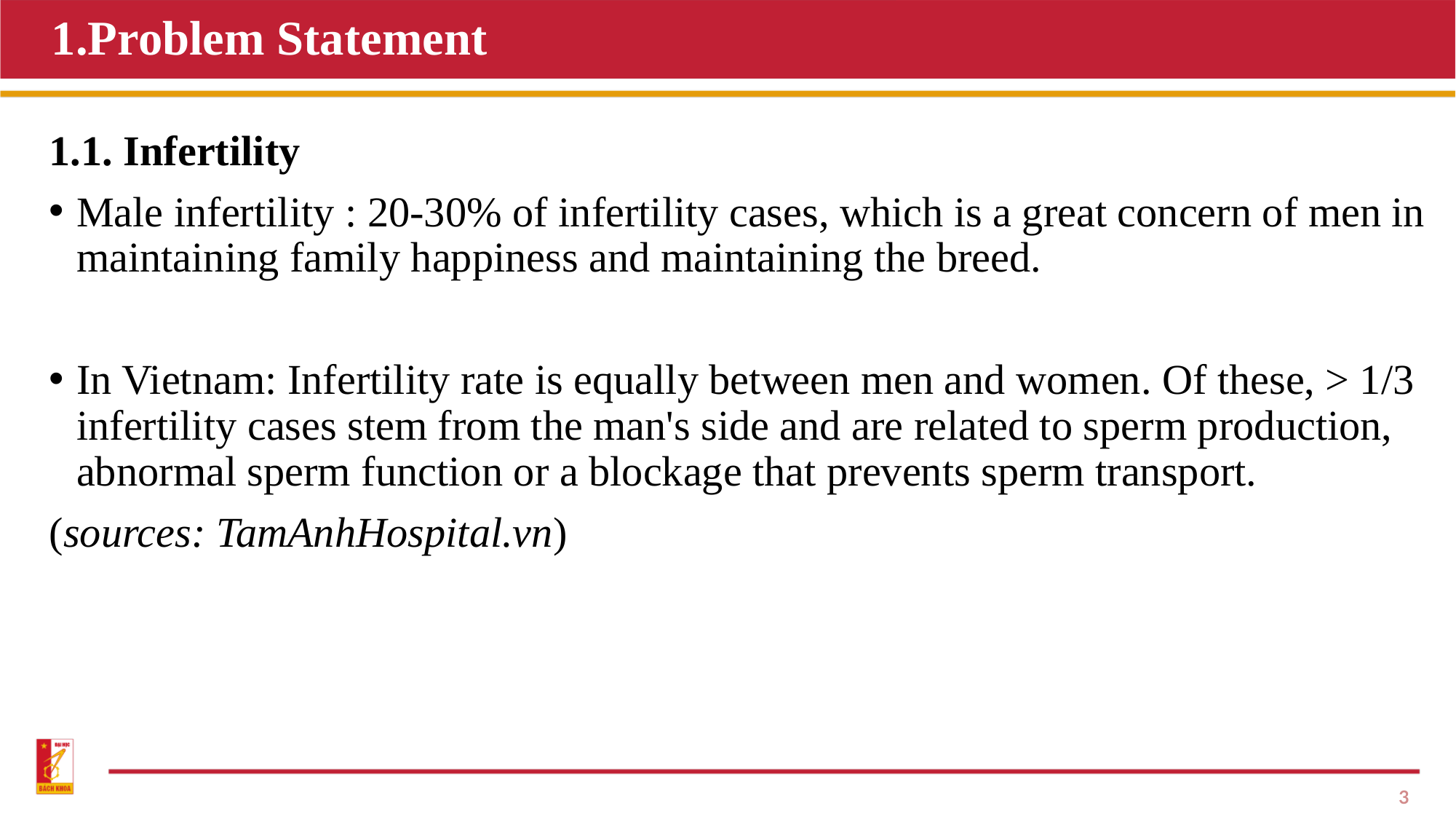

# 1.Problem Statement
1.1. Infertility
Male infertility : 20-30% of infertility cases, which is a great concern of men in maintaining family happiness and maintaining the breed.

In Vietnam: Infertility rate is equally between men and women. Of these, > 1/3 infertility cases stem from the man's side and are related to sperm production, abnormal sperm function or a blockage that prevents sperm transport.
(sources: TamAnhHospital.vn)

3